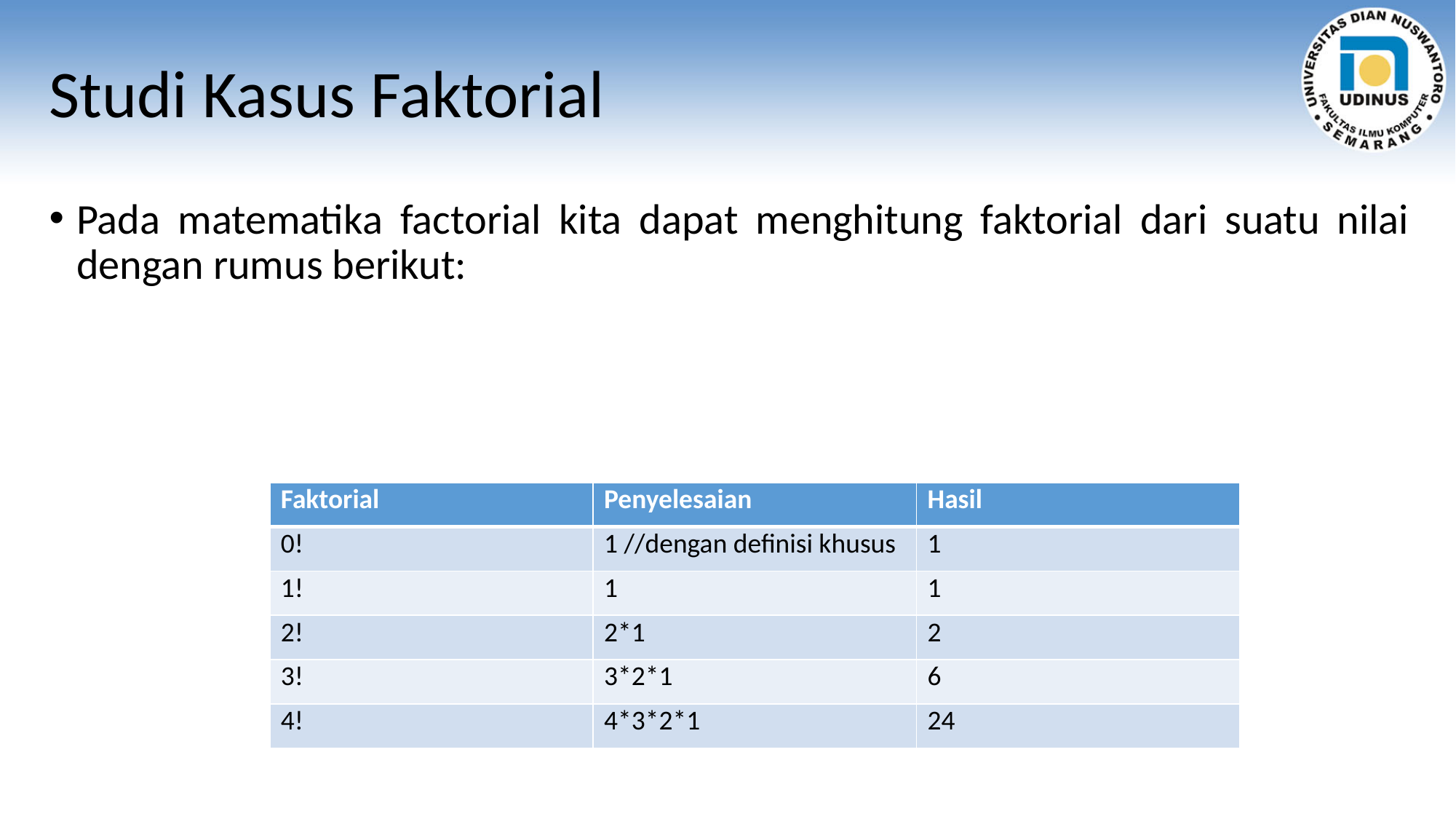

# Studi Kasus Faktorial
Pada matematika factorial kita dapat menghitung faktorial dari suatu nilai dengan rumus berikut:

| Faktorial | Penyelesaian | Hasil |
| --- | --- | --- |
| 0! | 1 //dengan definisi khusus | 1 |
| 1! | 1 | 1 |
| 2! | 2\*1 | 2 |
| 3! | 3\*2\*1 | 6 |
| 4! | 4\*3\*2\*1 | 24 |